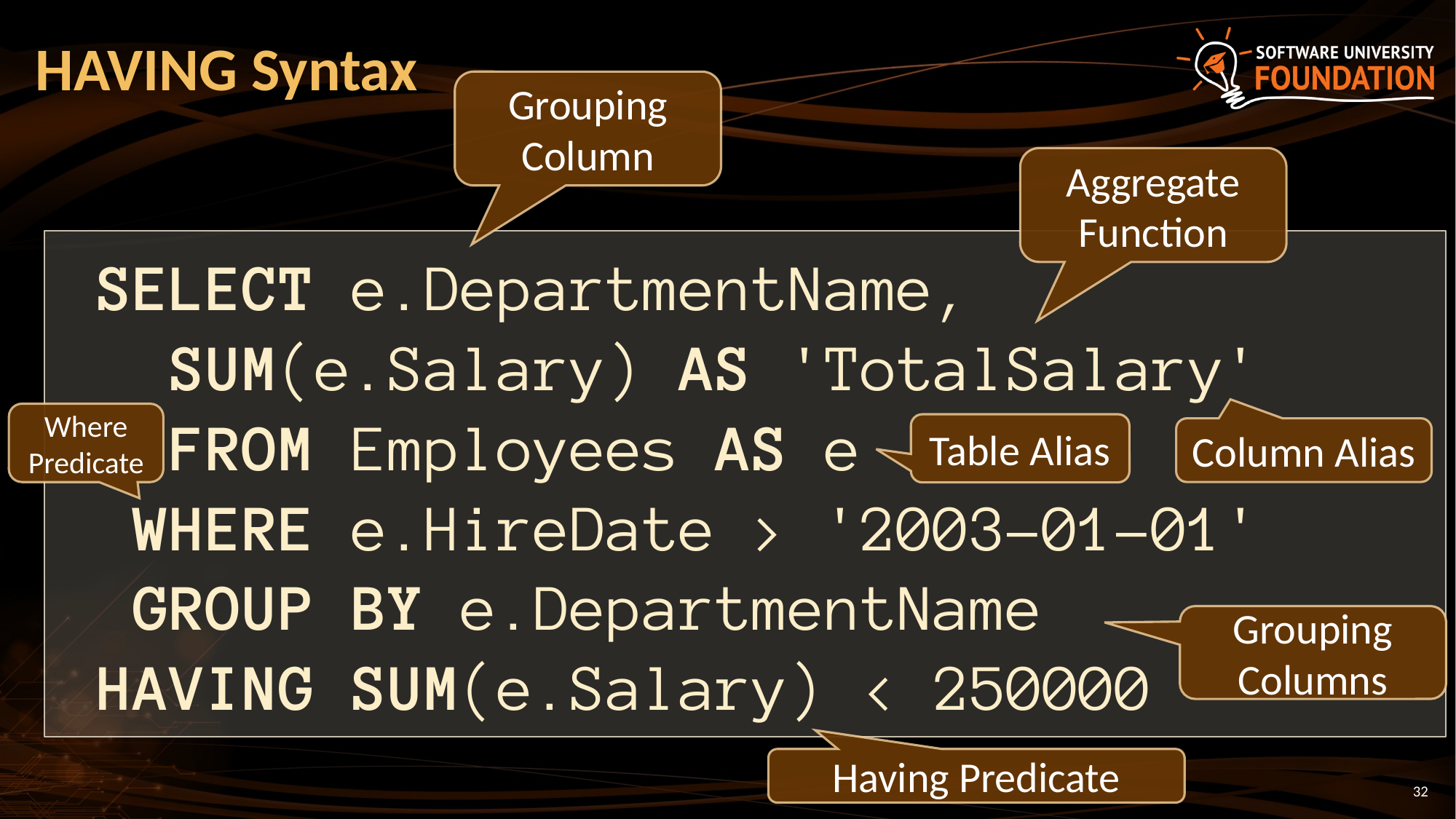

# HAVING Syntax
Grouping Column
Aggregate
Function
 SELECT e.DepartmentName,   		    	SUM(e.Salary) AS 'TotalSalary'
   FROM Employees AS e
  WHERE e.HireDate > '2003-01-01'
  GROUP BY e.DepartmentName
 HAVING SUM(e.Salary) < 250000
Where Predicate
Table Alias
Column Alias
Grouping Columns
Having Predicate
32